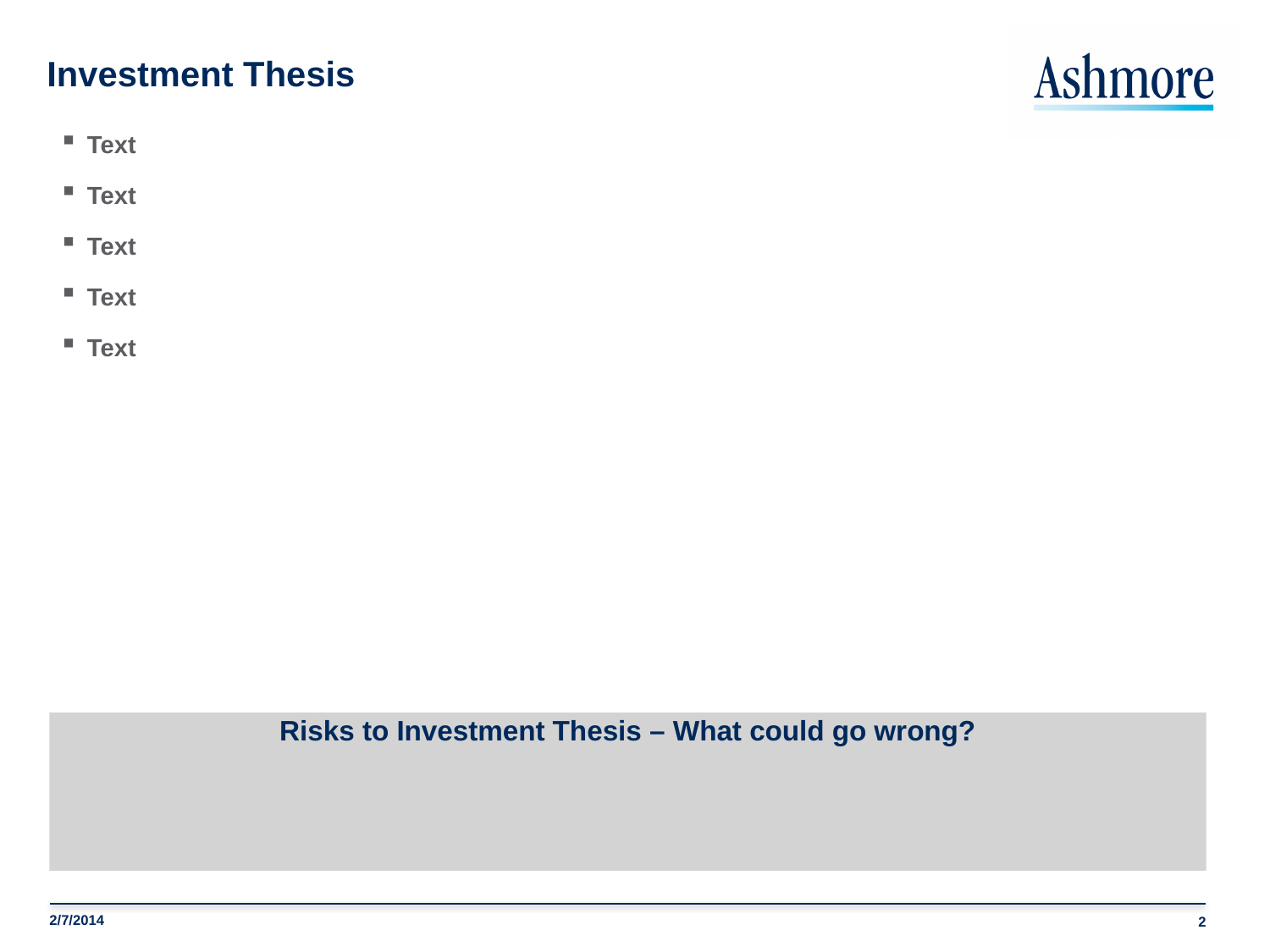

# Investment Thesis
Text
Text
Text
Text
Text

Risks to Investment Thesis – What could go wrong?
2
2/7/2014